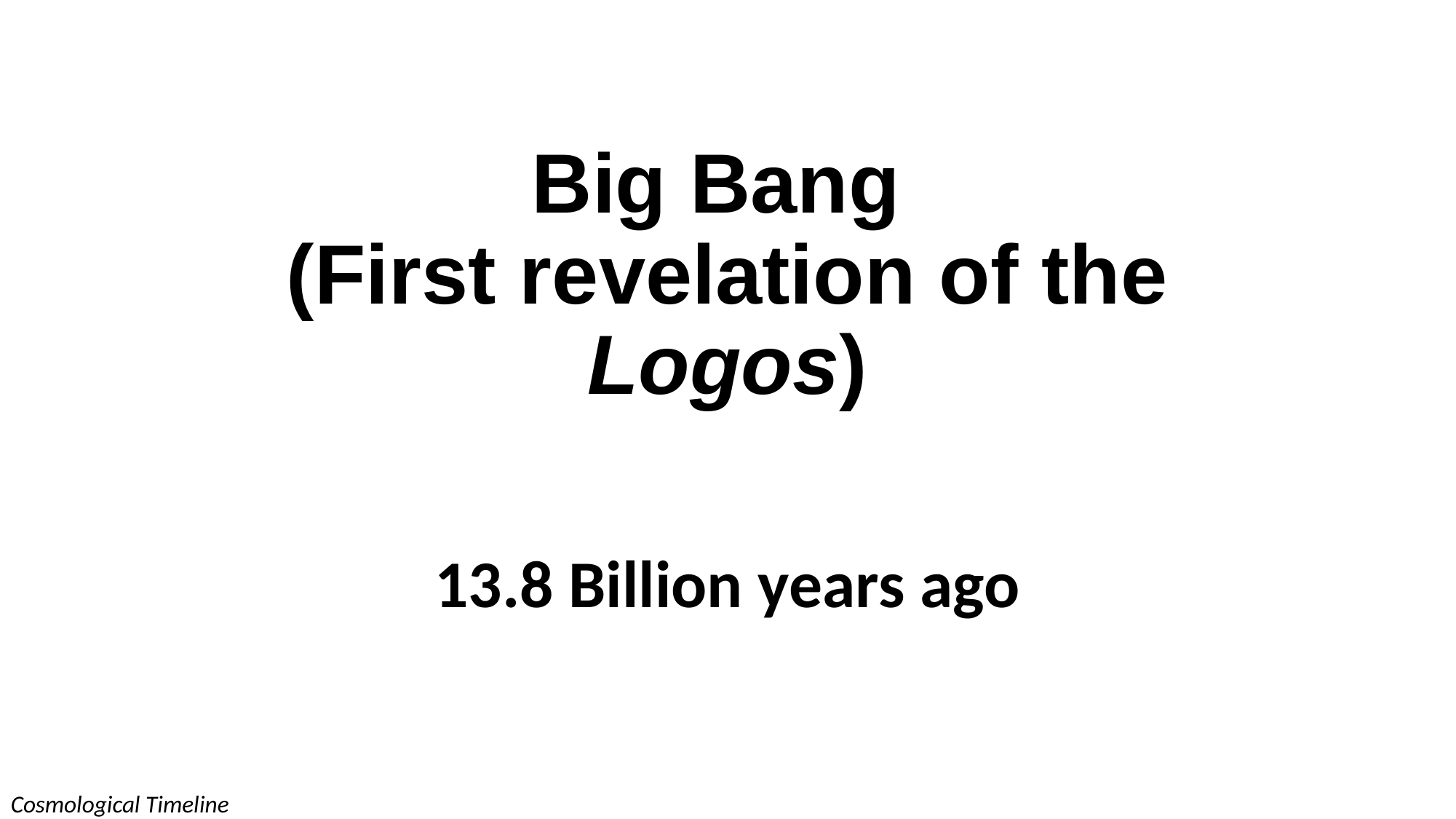

# Big Bang (First revelation of the Logos)
13.8 Billion years ago
Cosmological Timeline